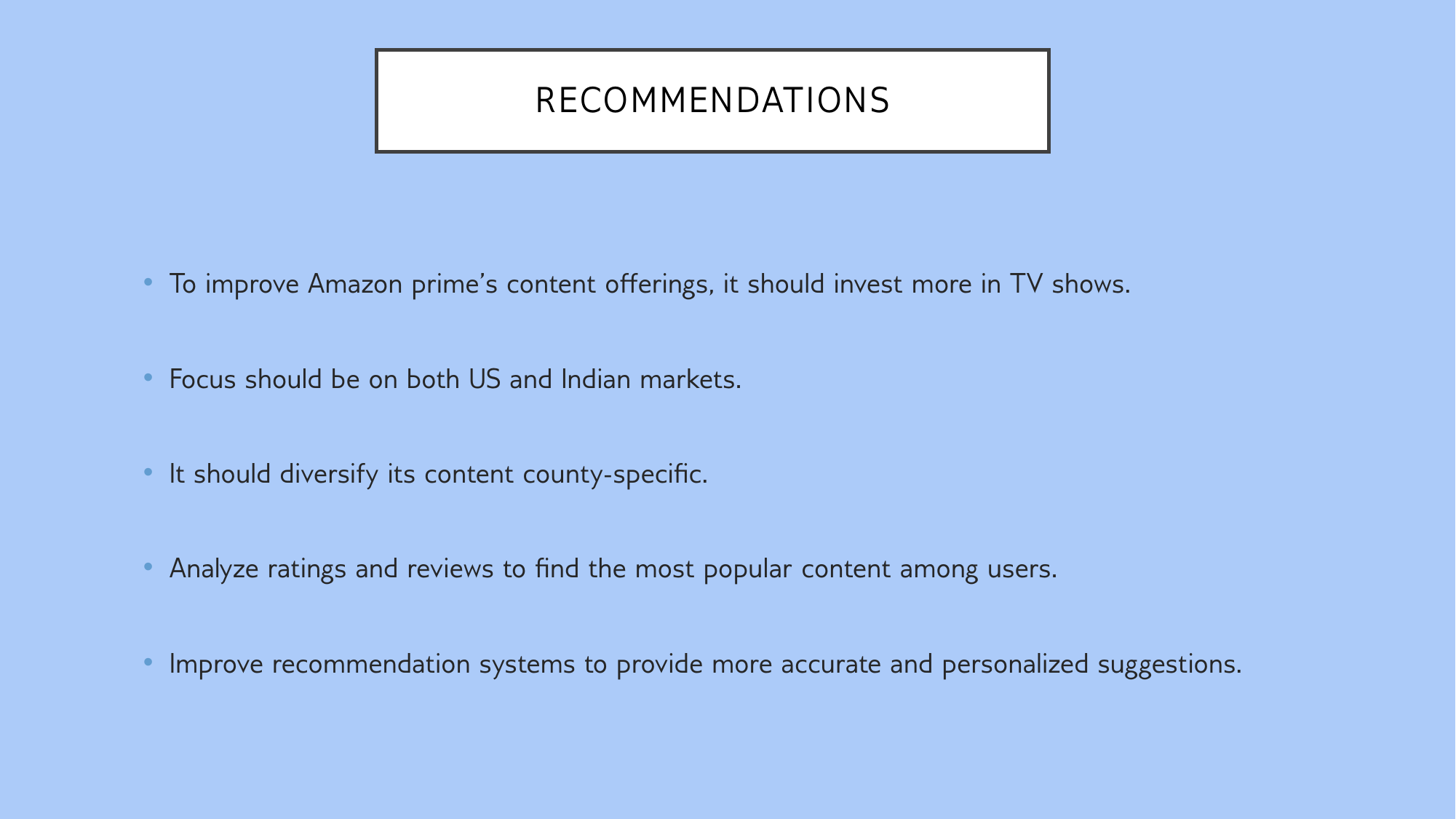

# Recommendations
To improve Amazon prime’s content offerings, it should invest more in TV shows.

Focus should be on both US and Indian markets.

It should diversify its content county-specific.

Analyze ratings and reviews to find the most popular content among users.

Improve recommendation systems to provide more accurate and personalized suggestions.